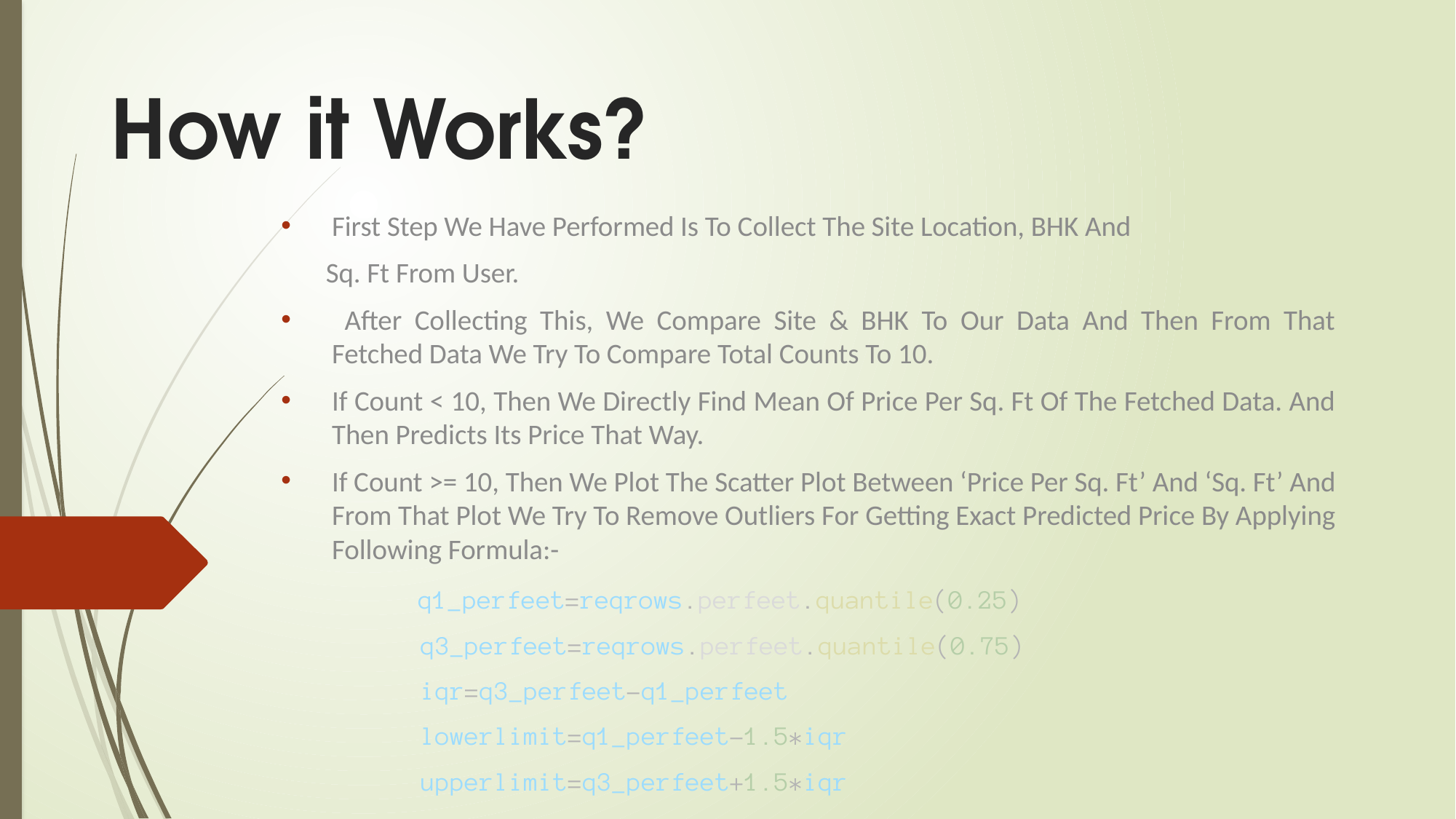

# How it Works?
First Step We Have Performed Is To Collect The Site Location, BHK And
     Sq. Ft From User.
 After Collecting This, We Compare Site & BHK To Our Data And Then From That Fetched Data We Try To Compare Total Counts To 10.
If Count < 10, Then We Directly Find Mean Of Price Per Sq. Ft Of The Fetched Data. And Then Predicts Its Price That Way.
If Count >= 10, Then We Plot The Scatter Plot Between ‘Price Per Sq. Ft’ And ‘Sq. Ft’ And From That Plot We Try To Remove Outliers For Getting Exact Predicted Price By Applying Following Formula:-
                  q1_perfeet=reqrows.perfeet.quantile(0.25)
            q3_perfeet=reqrows.perfeet.quantile(0.75)
            iqr=q3_perfeet-q1_perfeet
            lowerlimit=q1_perfeet-1.5*iqr
            upperlimit=q3_perfeet+1.5*iqr